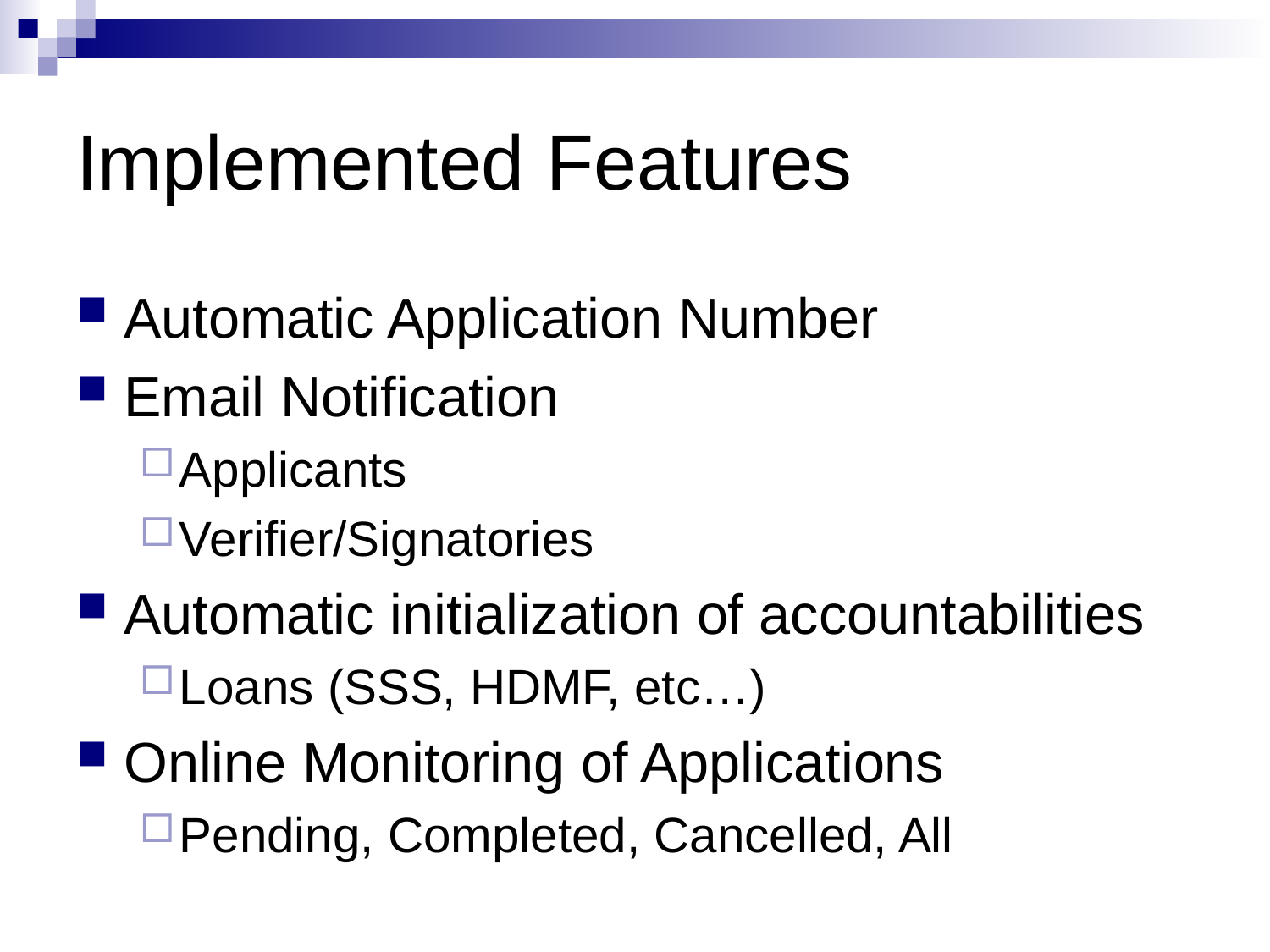

# Implemented Features
Automatic Application Number
Email Notification
Applicants
Verifier/Signatories
Automatic initialization of accountabilities
Loans (SSS, HDMF, etc…)
Online Monitoring of Applications
Pending, Completed, Cancelled, All